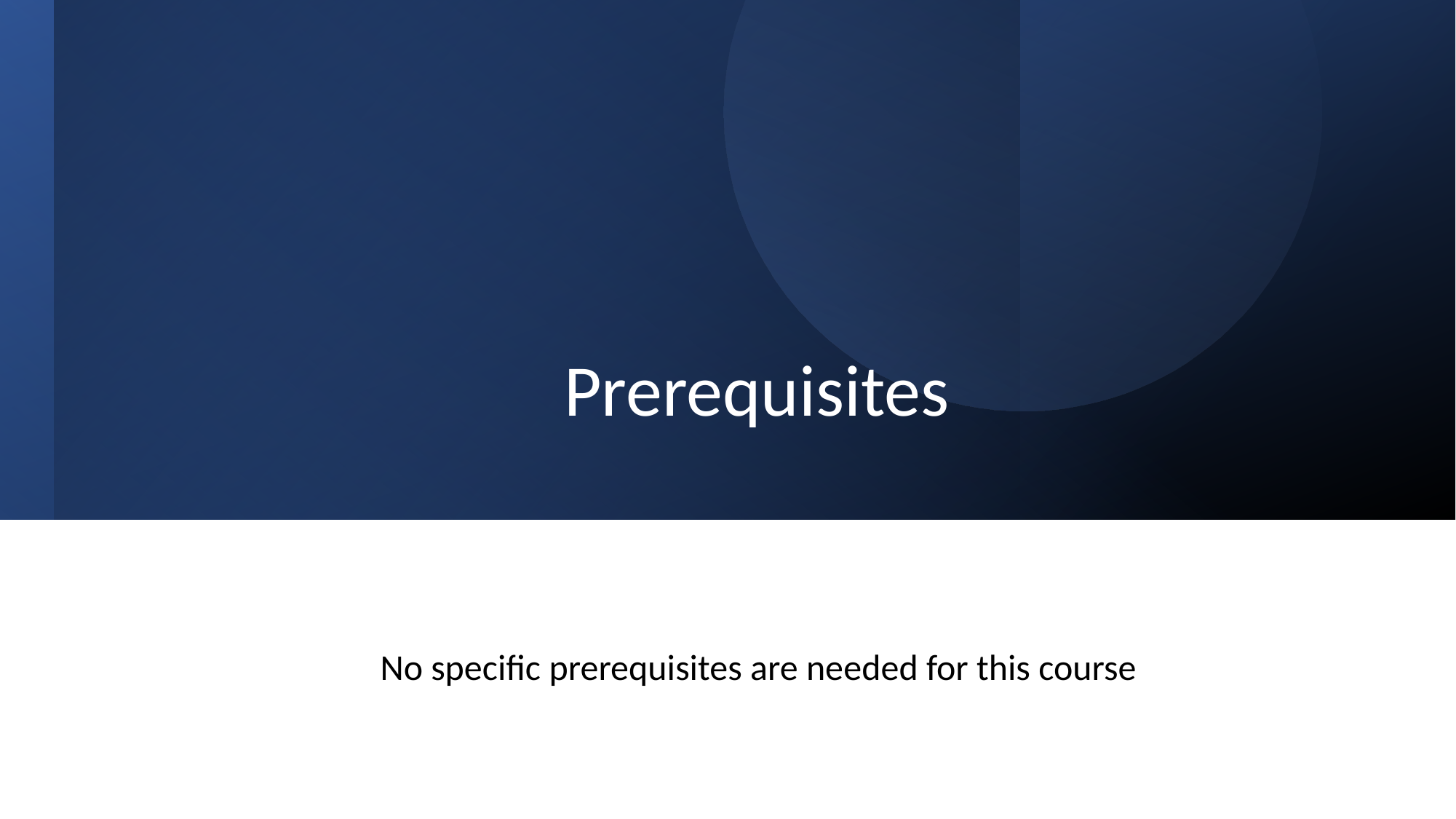

# Prerequisites
No specific prerequisites are needed for this course